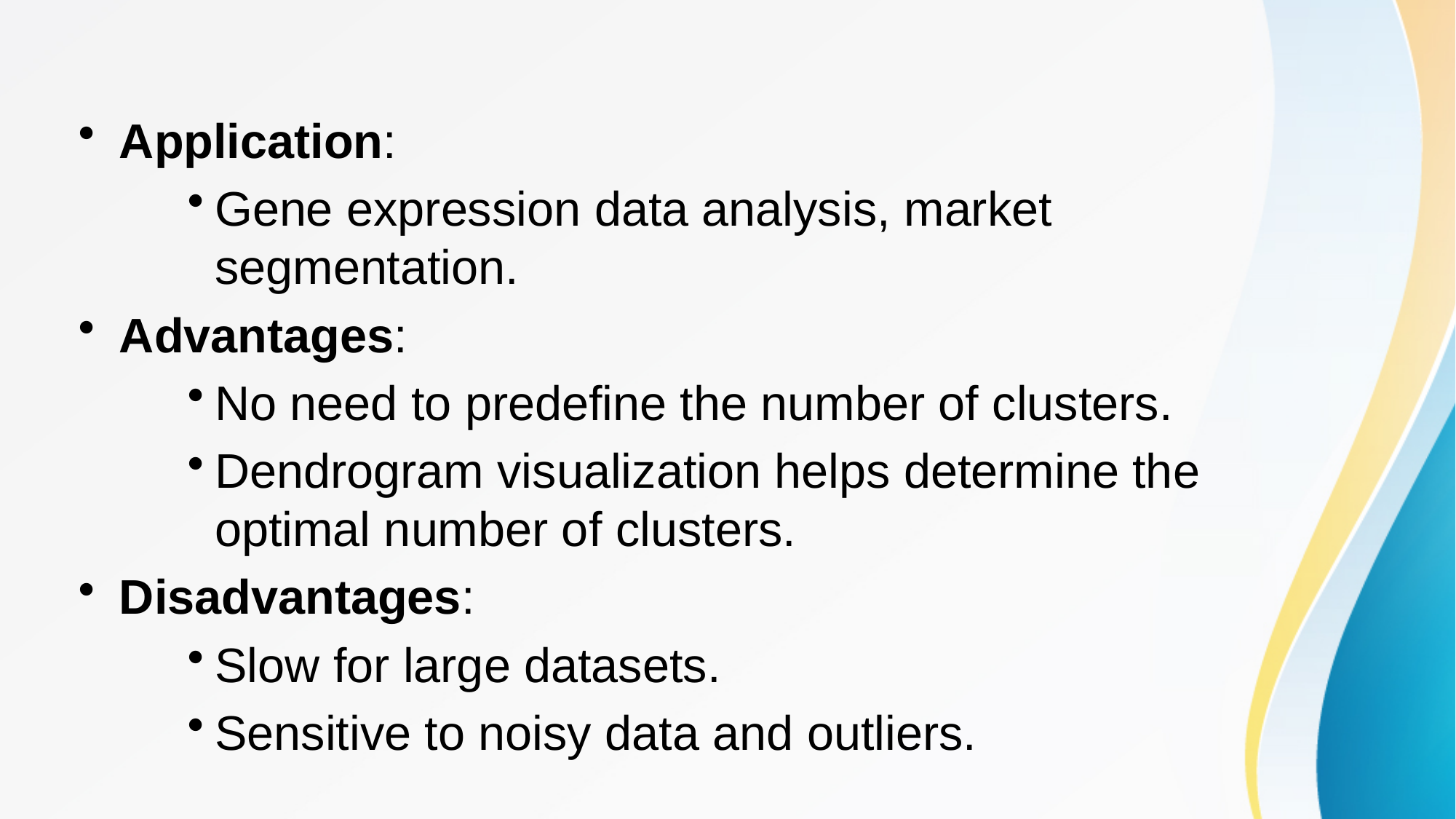

Application:
Gene expression data analysis, market segmentation.
Advantages:
No need to predefine the number of clusters.
Dendrogram visualization helps determine the optimal number of clusters.
Disadvantages:
Slow for large datasets.
Sensitive to noisy data and outliers.